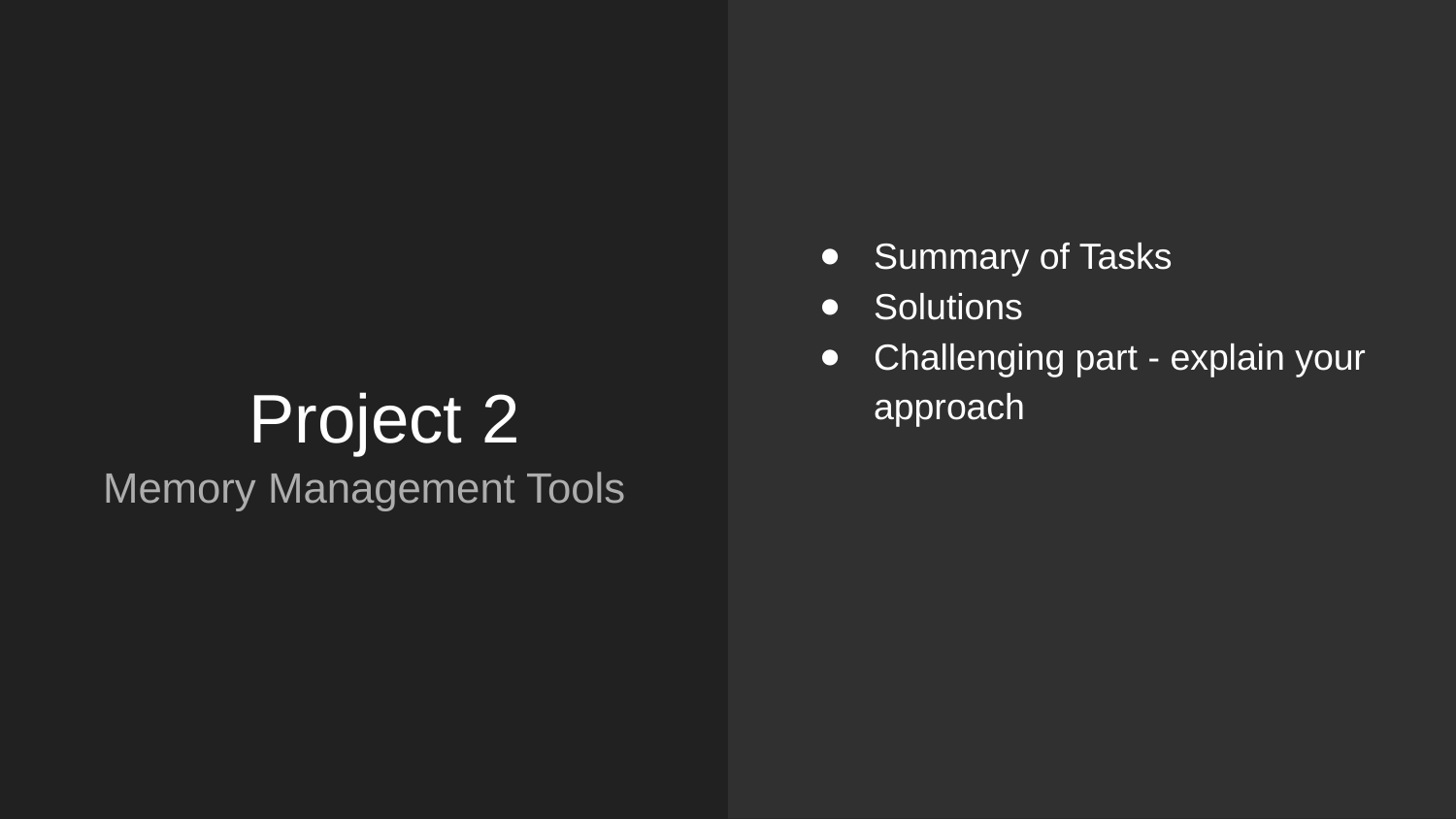

Summary of Tasks
Solutions
Challenging part - explain your approach

# Project 2

Memory Management Tools